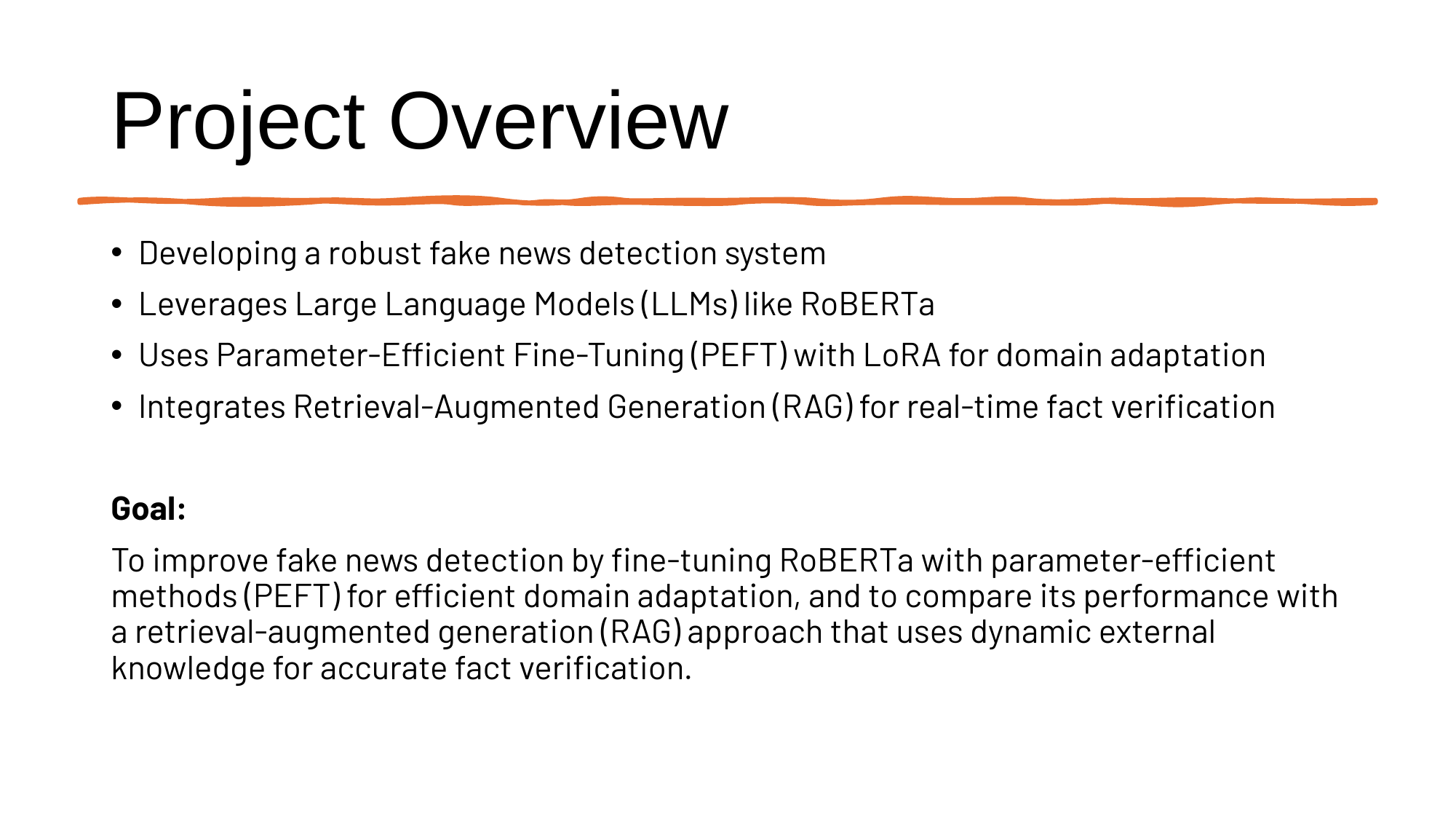

# Project Overview

Developing a robust fake news detection system
Leverages Large Language Models (LLMs) like RoBERTa
Uses Parameter-Efficient Fine-Tuning (PEFT) with LoRA for domain adaptation
Integrates Retrieval-Augmented Generation (RAG) for real-time fact verification

Goal:
To improve fake news detection by fine-tuning RoBERTa with parameter-efficient methods (PEFT) for efficient domain adaptation, and to compare its performance with a retrieval-augmented generation (RAG) approach that uses dynamic external knowledge for accurate fact verification.